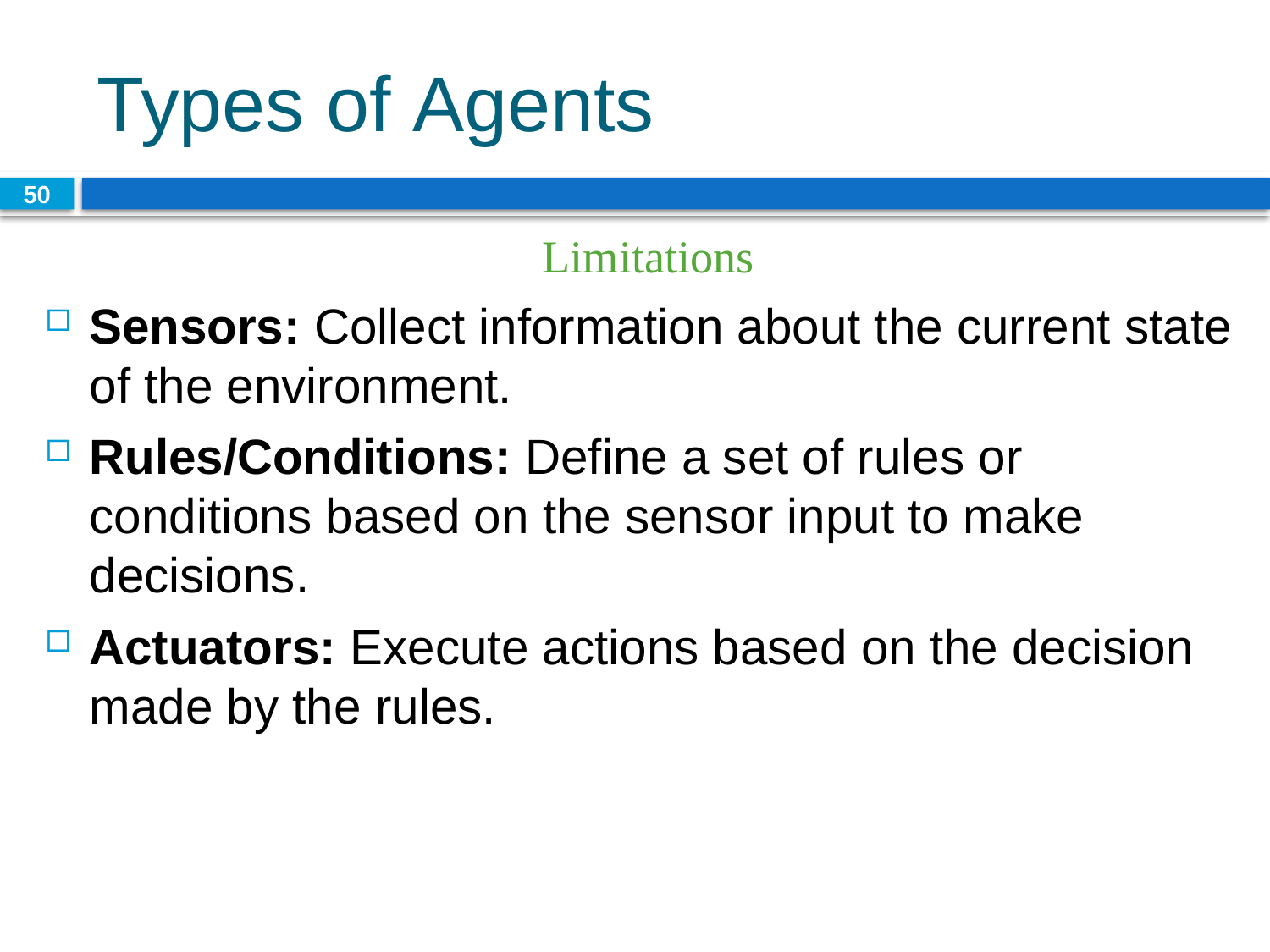

# Types of Agents
50
 Limitations
Sensors: Collect information about the current state of the environment.
Rules/Conditions: Define a set of rules or conditions based on the sensor input to make decisions.
Actuators: Execute actions based on the decision made by the rules.